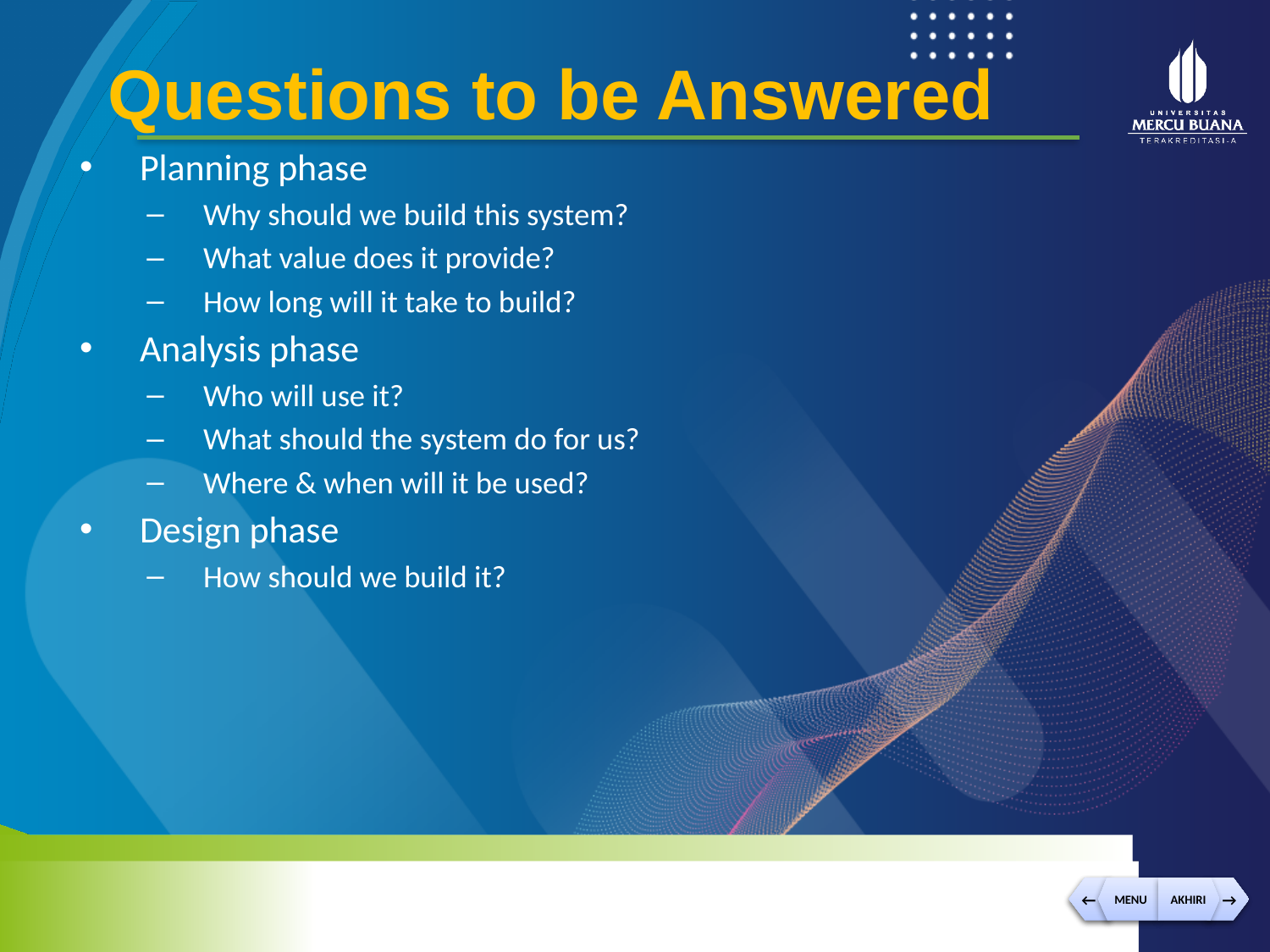

Questions to be Answered
Planning phase
Why should we build this system?
What value does it provide?
How long will it take to build?
Analysis phase
Who will use it?
What should the system do for us?
Where & when will it be used?
Design phase
How should we build it?